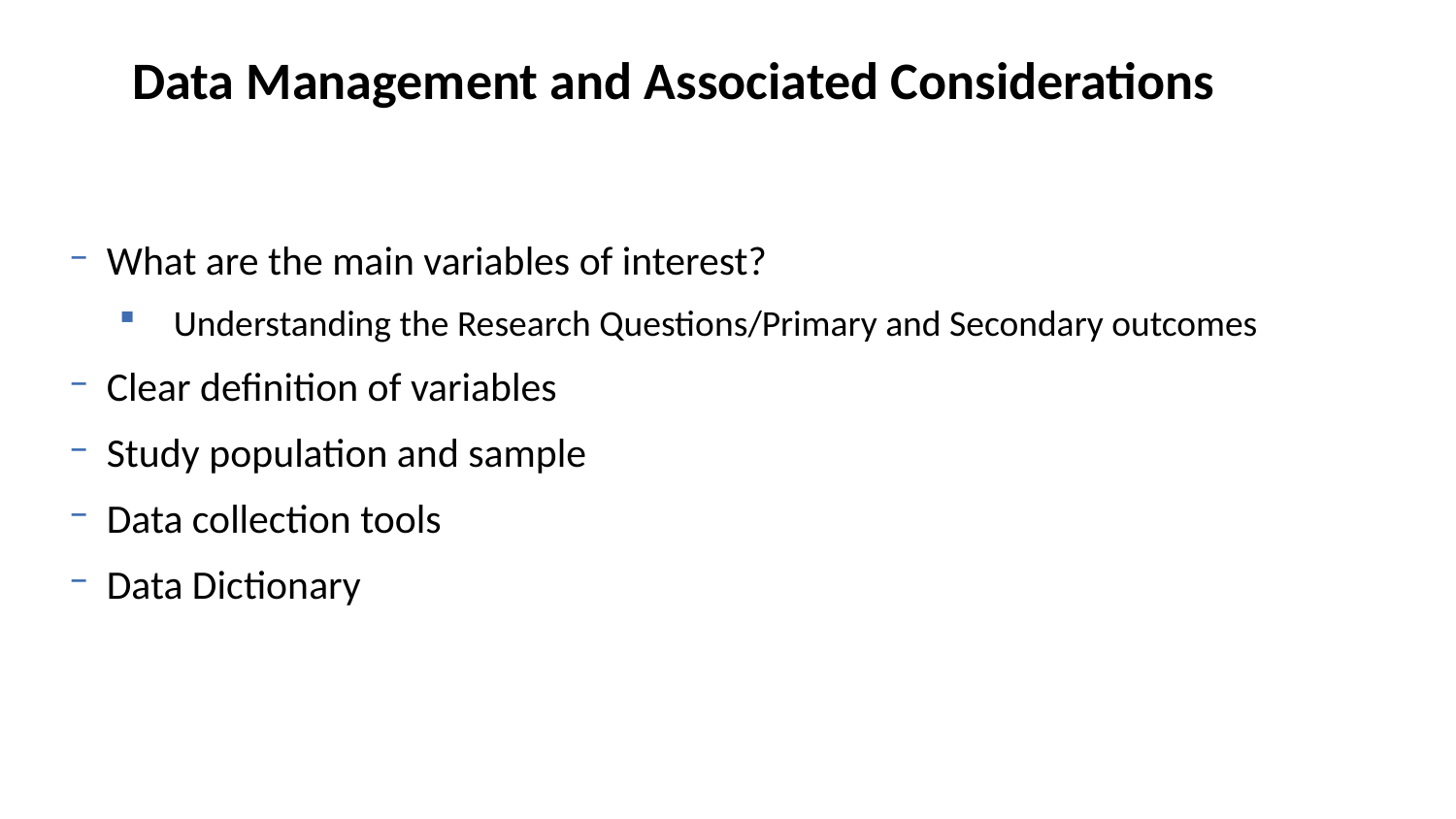

# Data Management and Associated Considerations
What are the main variables of interest?
Understanding the Research Questions/Primary and Secondary outcomes
Clear definition of variables
Study population and sample
Data collection tools
Data Dictionary
8